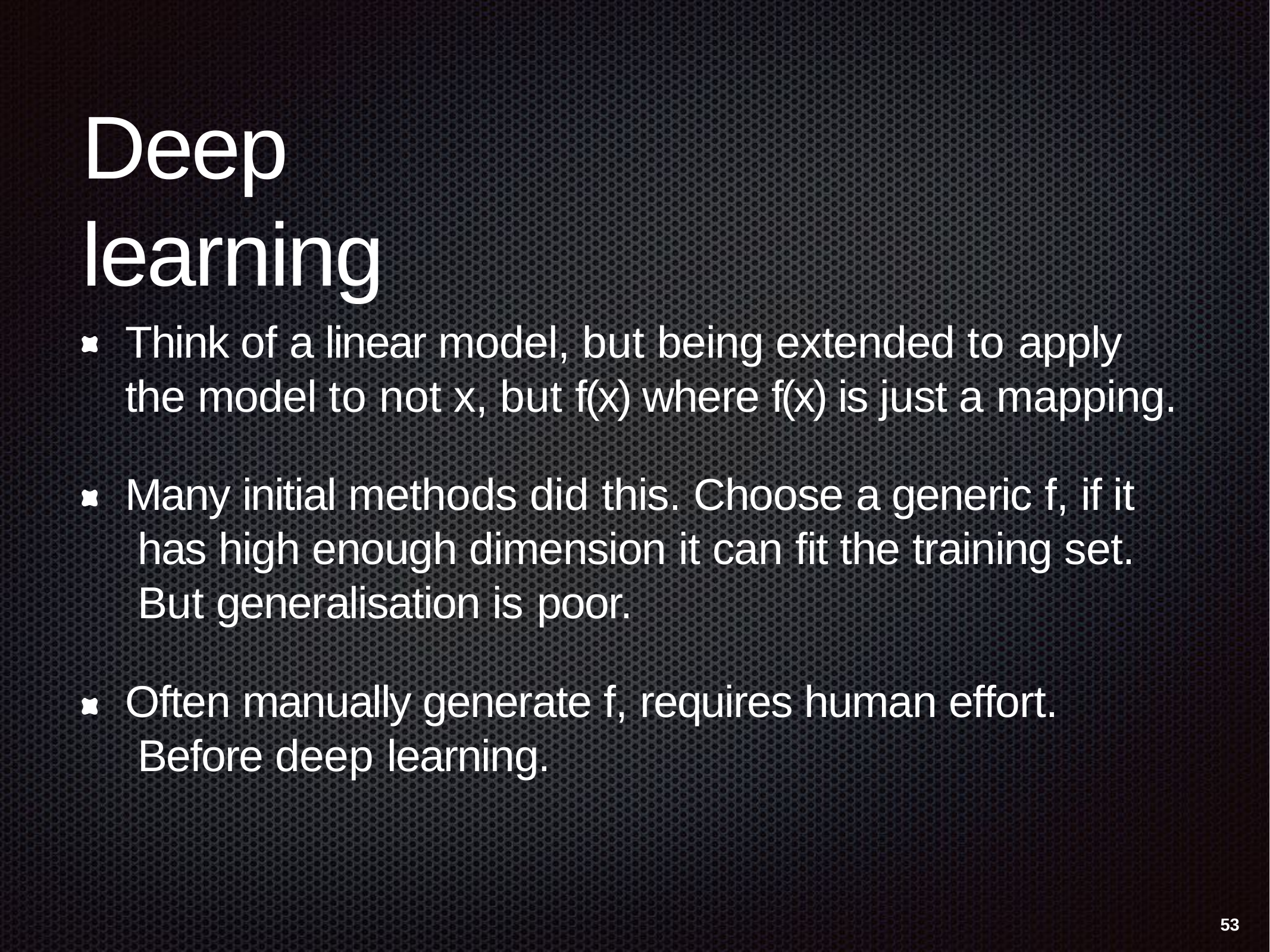

# Deep learning
Think of a linear model, but being extended to apply  the model to not x, but f(x) where f(x) is just a mapping.
Many initial methods did this. Choose a generic f, if it  has high enough dimension it can fit the training set.  But generalisation is poor.
Often manually generate f, requires human effort.  Before deep learning.

53